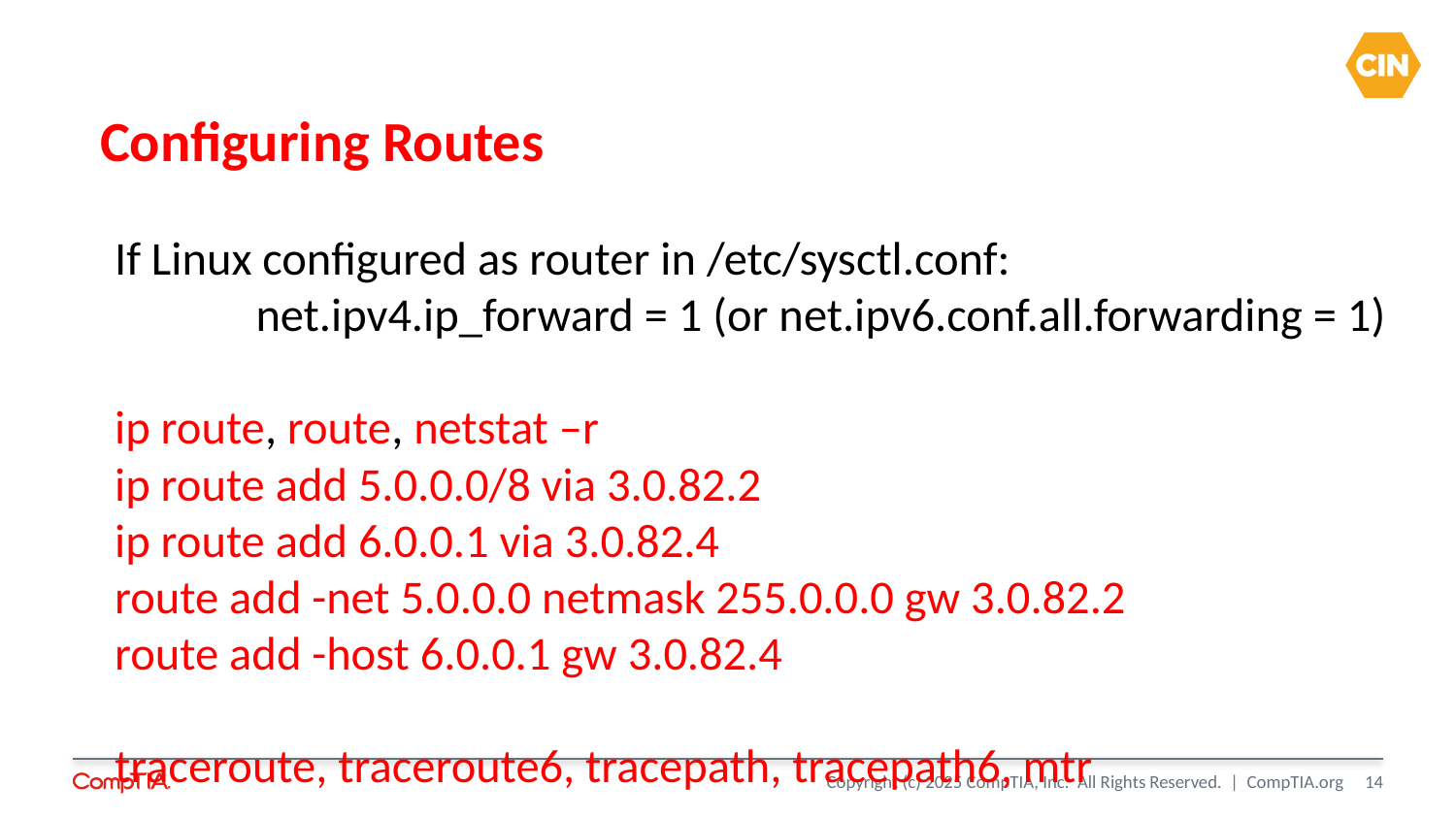

# Configuring Routes
If Linux configured as router in /etc/sysctl.conf:
	net.ipv4.ip_forward = 1 (or net.ipv6.conf.all.forwarding = 1)
ip route, route, netstat –r
ip route add 5.0.0.0/8 via 3.0.82.2
ip route add 6.0.0.1 via 3.0.82.4
route add -net 5.0.0.0 netmask 255.0.0.0 gw 3.0.82.2
route add -host 6.0.0.1 gw 3.0.82.4
traceroute, traceroute6, tracepath, tracepath6, mtr
14